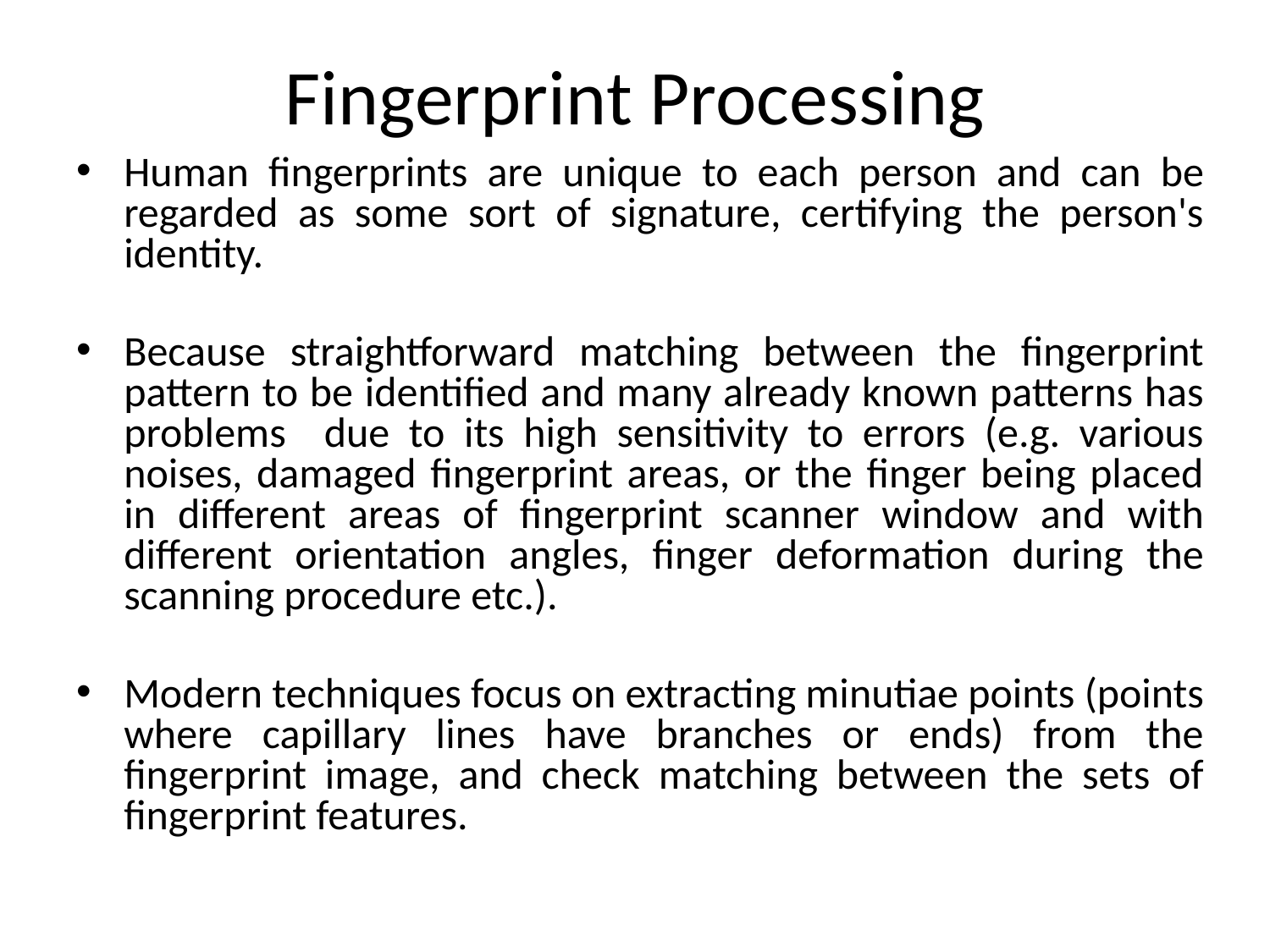

# Fingerprint Processing
Human fingerprints are unique to each person and can be regarded as some sort of signature, certifying the person's identity.

Because straightforward matching between the fingerprint pattern to be identified and many already known patterns has problems  due to its high sensitivity to errors (e.g. various noises, damaged fingerprint areas, or the finger being placed in different areas of fingerprint scanner window and with different orientation angles, finger deformation during the scanning procedure etc.).

Modern techniques focus on extracting minutiae points (points where capillary lines have branches or ends) from the fingerprint image, and check matching between the sets of fingerprint features.